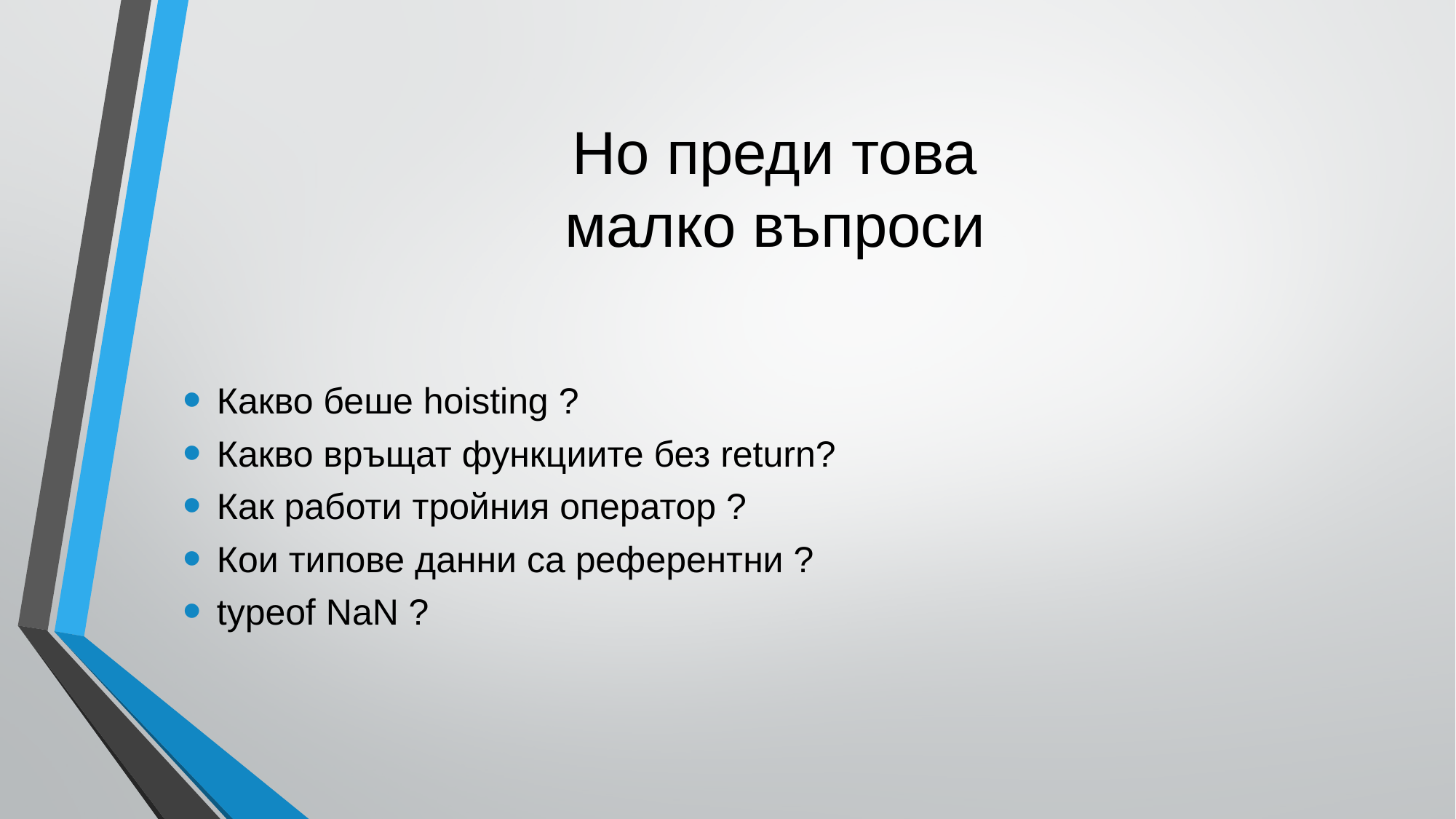

# Но преди това малко въпроси
Какво беше hoisting ?
Какво връщат функциите без return?
Как работи тройния оператор ?
Кои типове данни са референтни ?
typeof NaN ?